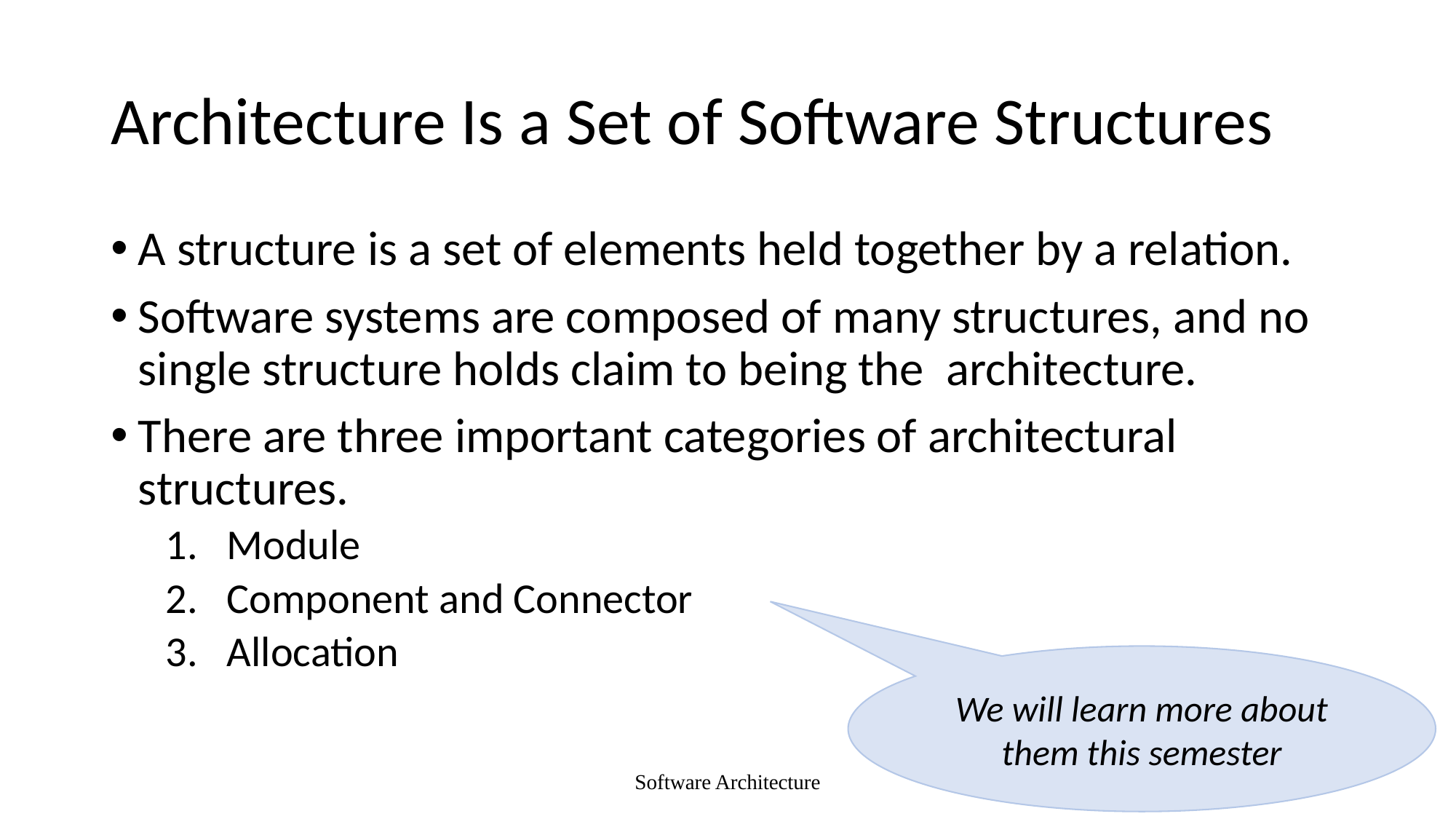

# Architecture Is a Set of Software Structures
A structure is a set of elements held together by a relation.
Software systems are composed of many structures, and no single structure holds claim to being the  architecture.
There are three important categories of architectural structures.
Module
Component and Connector
Allocation
We will learn more about them this semester
Software Architecture